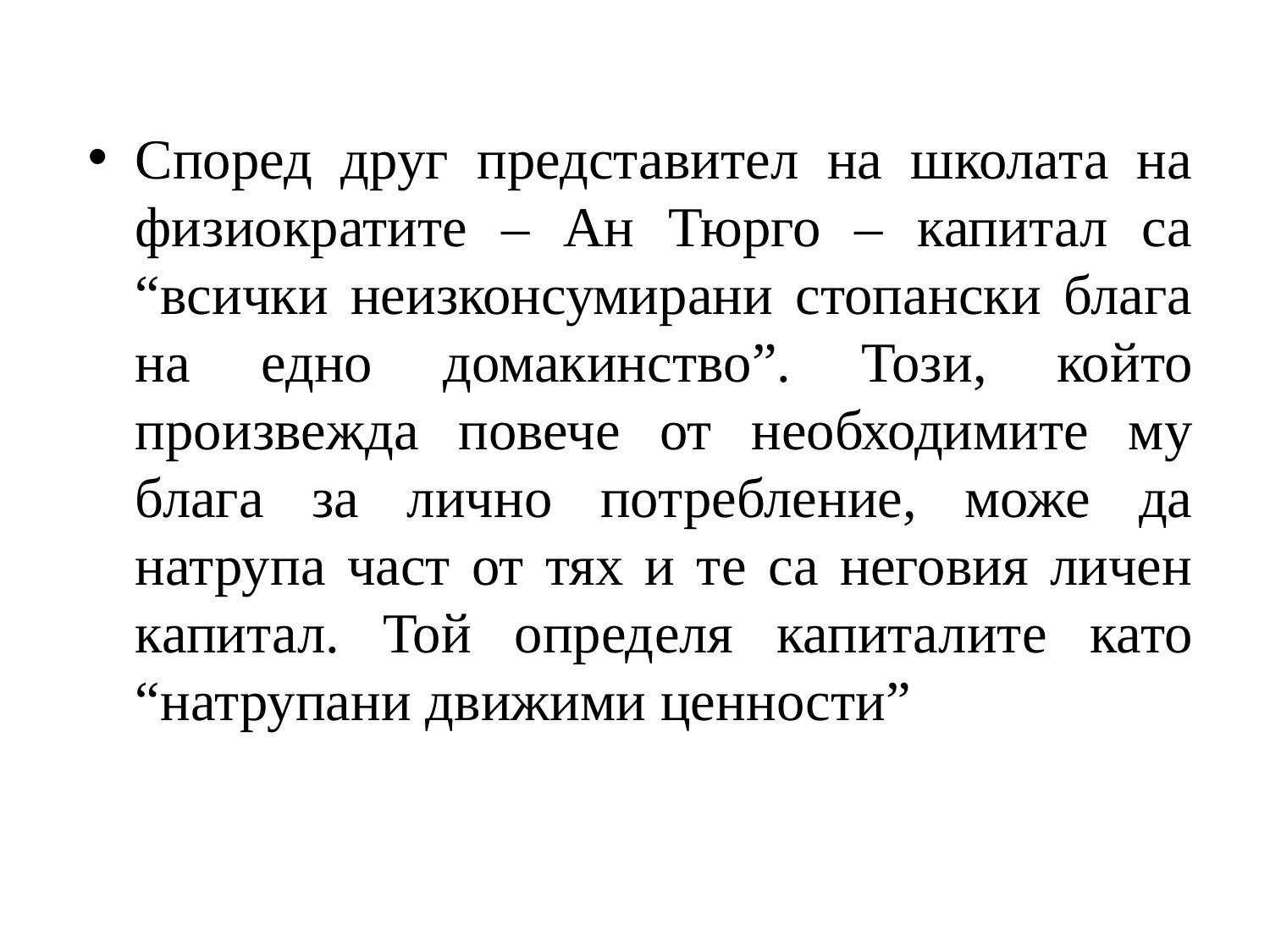

Според друг представител на школата на физиократите – Ан Тюрго – капитал са “всички неизконсумирани стопански блага на едно домакинство”. Този, който произвежда повече от необходимите му блага за лично потребление, може да натрупа част от тях и те са неговия личен капитал. Той определя капиталите като “натрупани движими ценности”